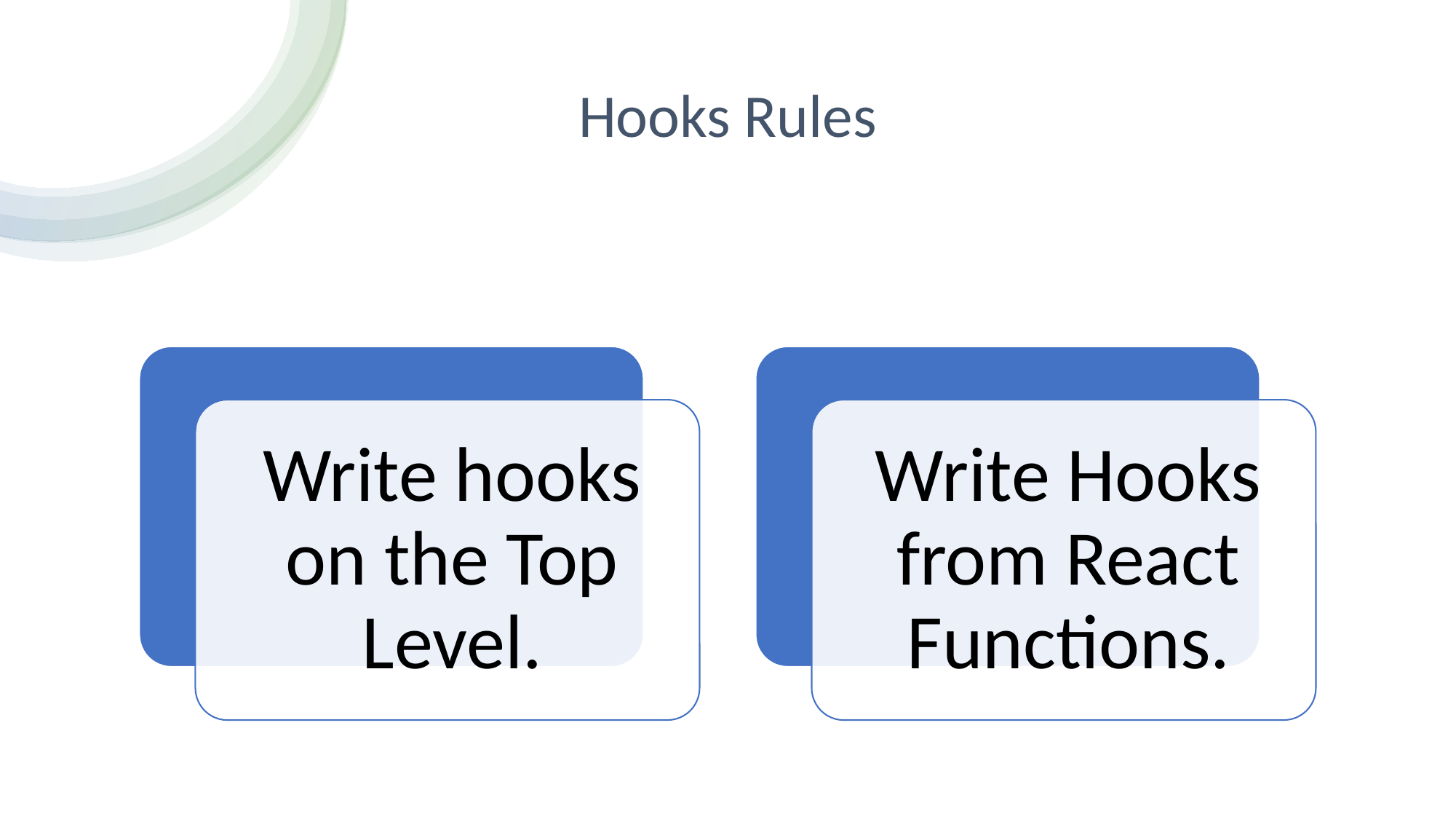

# Hooks Rules
Write hooks on the Top Level.
Write Hooks from React Functions.